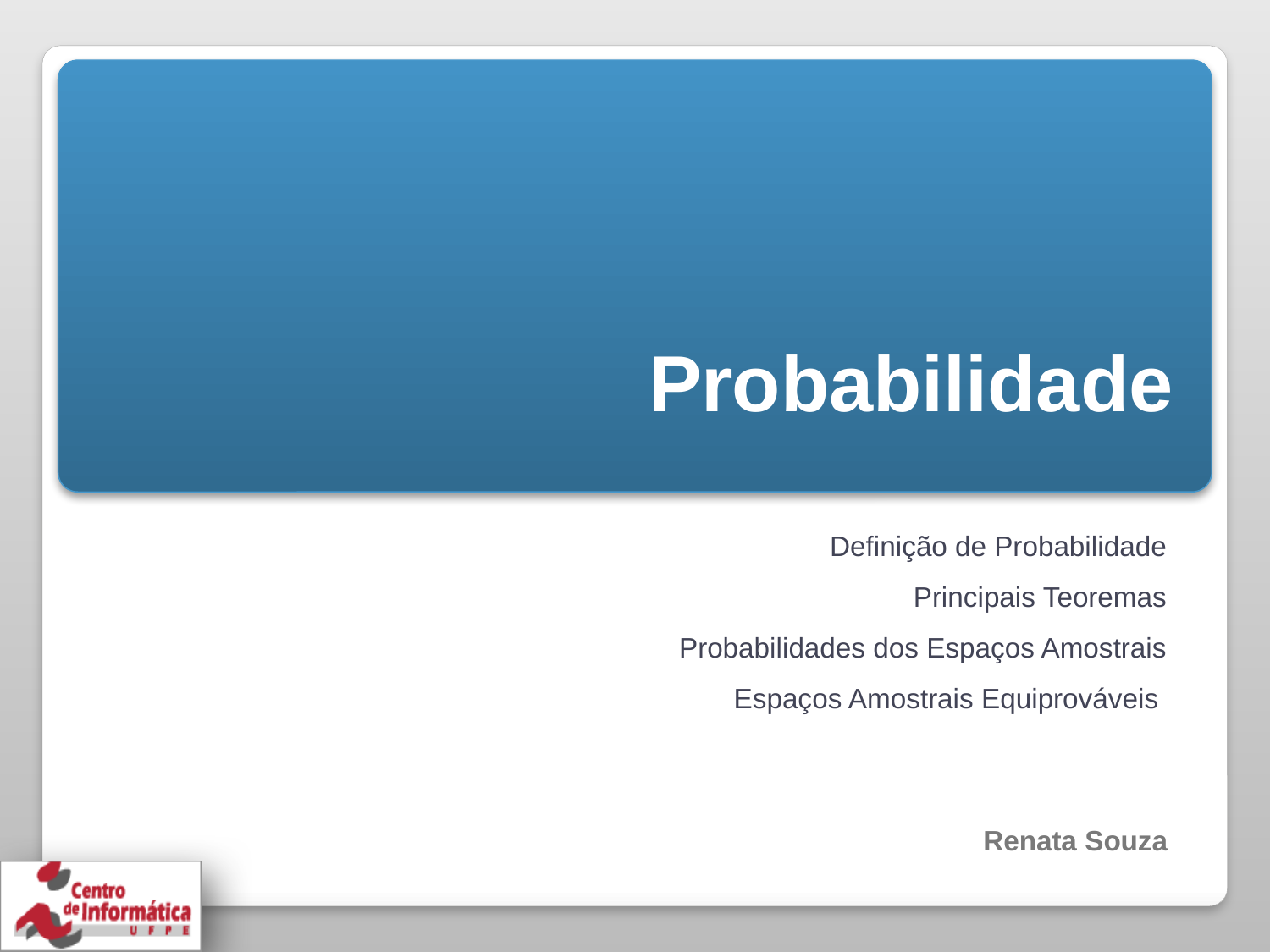

# Probabilidade
Definição de Probabilidade
Principais Teoremas
Probabilidades dos Espaços Amostrais
Espaços Amostrais Equiprováveis
Renata Souza